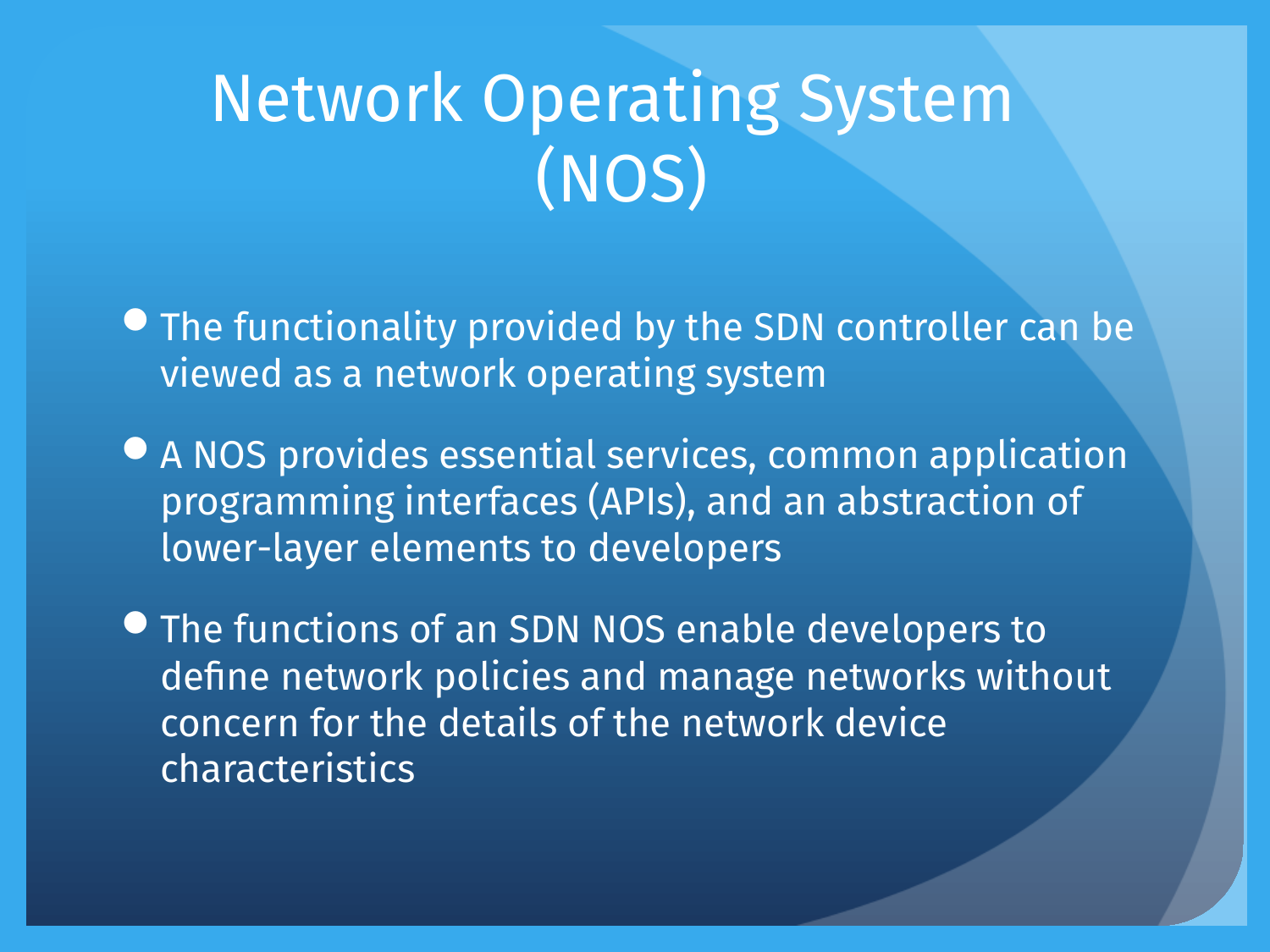

# Network Operating System (NOS)

The functionality provided by the SDN controller can be viewed as a network operating system
A NOS provides essential services, common application programming interfaces (APIs), and an abstraction of lower-layer elements to developers
The functions of an SDN NOS enable developers to define network policies and manage networks without concern for the details of the network device characteristics